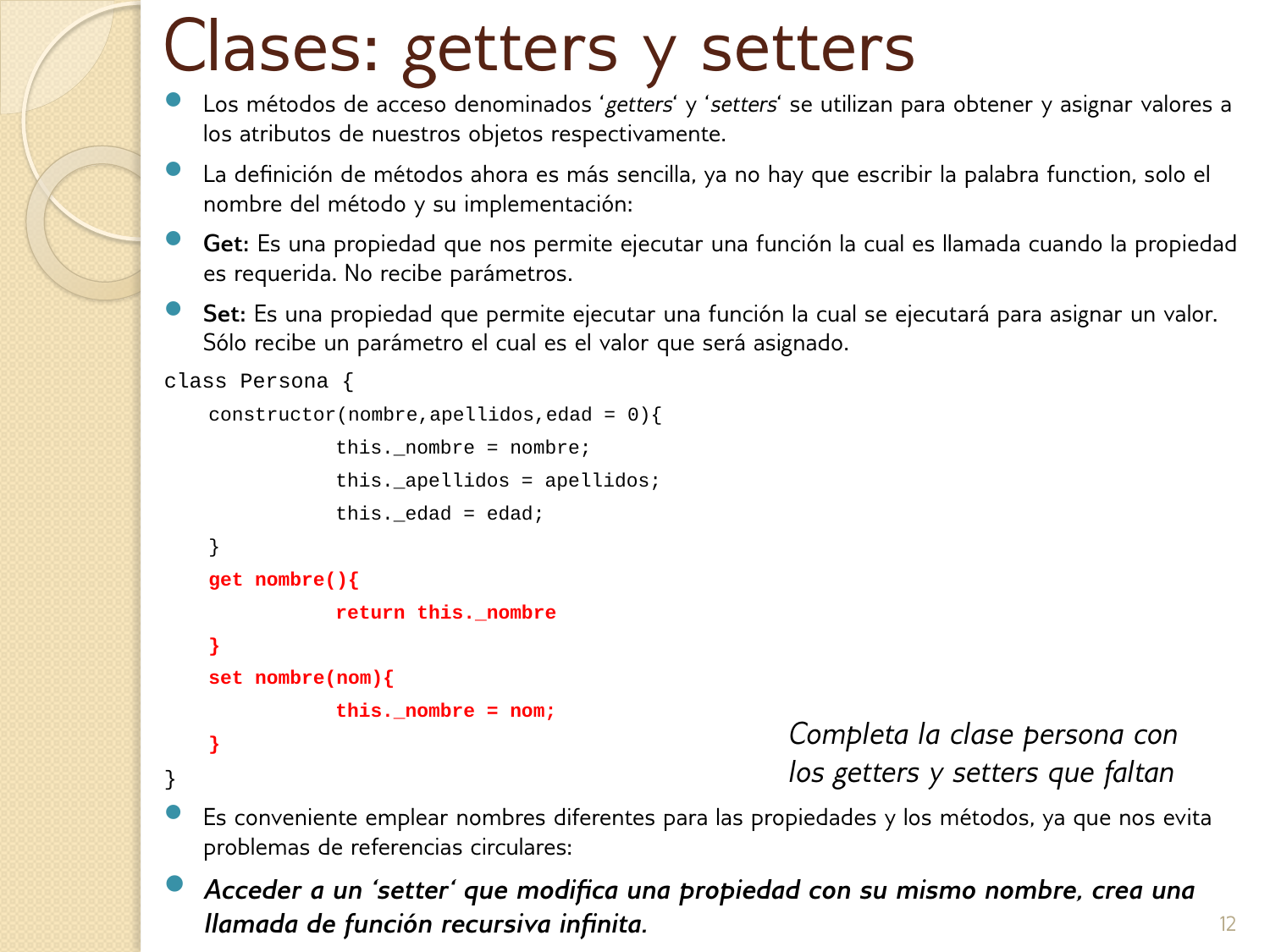

12
# Clases: getters y setters
Los métodos de acceso denominados ‘getters‘ y ‘setters‘ se utilizan para obtener y asignar valores a los atributos de nuestros objetos respectivamente.
La definición de métodos ahora es más sencilla, ya no hay que escribir la palabra function, solo el nombre del método y su implementación:
Get: Es una propiedad que nos permite ejecutar una función la cual es llamada cuando la propiedad es requerida. No recibe parámetros.
Set: Es una propiedad que permite ejecutar una función la cual se ejecutará para asignar un valor. Sólo recibe un parámetro el cual es el valor que será asignado.
class Persona {
constructor(nombre,apellidos,edad = 0){
	this._nombre = nombre;
	this._apellidos = apellidos;
	this._edad = edad;
}
get nombre(){
	return this._nombre
}
set nombre(nom){
	this._nombre = nom;
}
}
Es conveniente emplear nombres diferentes para las propiedades y los métodos, ya que nos evita problemas de referencias circulares:
Acceder a un ‘setter‘ que modifica una propiedad con su mismo nombre, crea una llamada de función recursiva infinita.
Completa la clase persona con los getters y setters que faltan